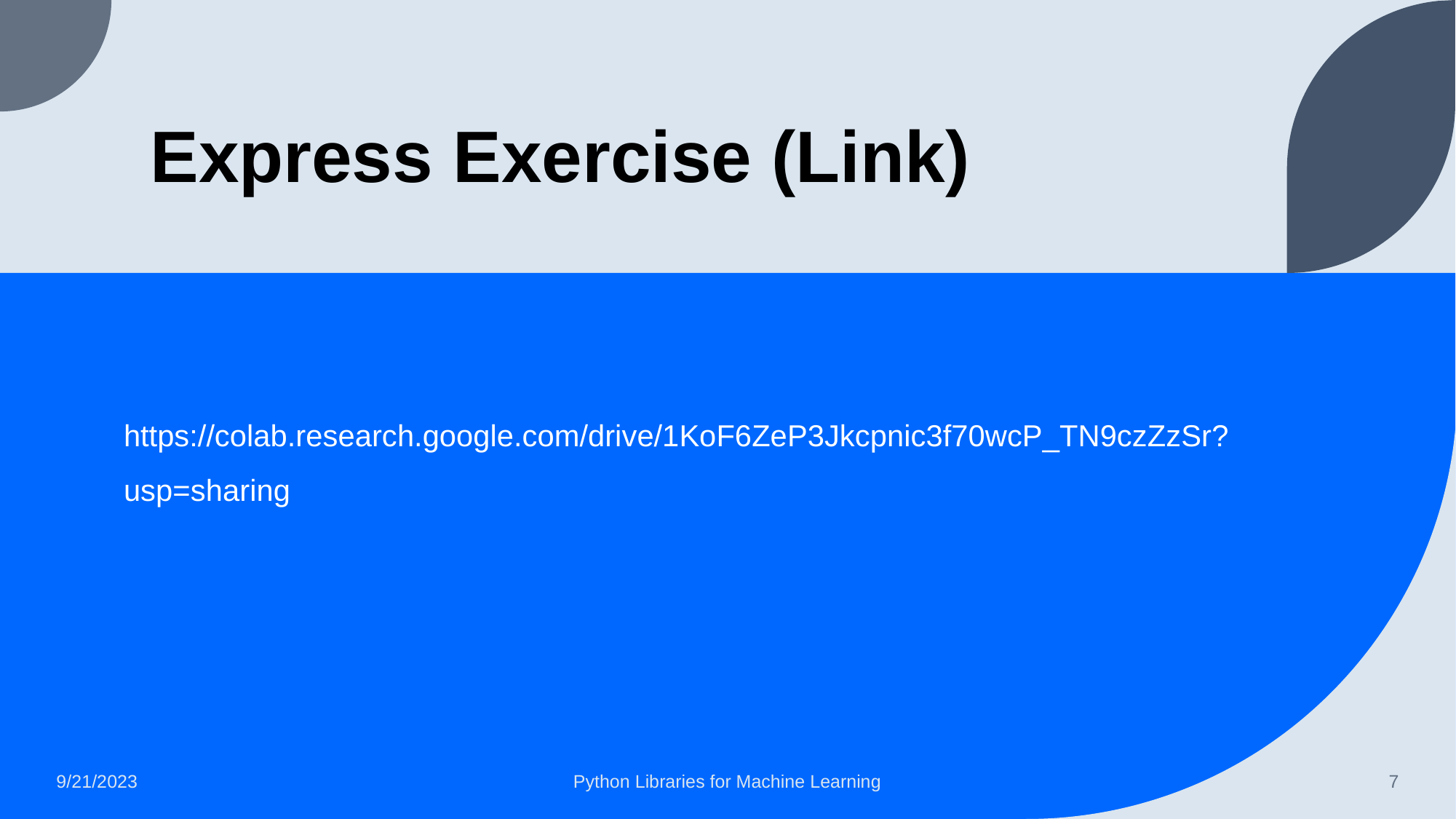

# Express Exercise (Link)
https://colab.research.google.com/drive/1KoF6ZeP3Jkcpnic3f70wcP_TN9czZzSr?usp=sharing

9/21/2023
Python Libraries for Machine Learning
7